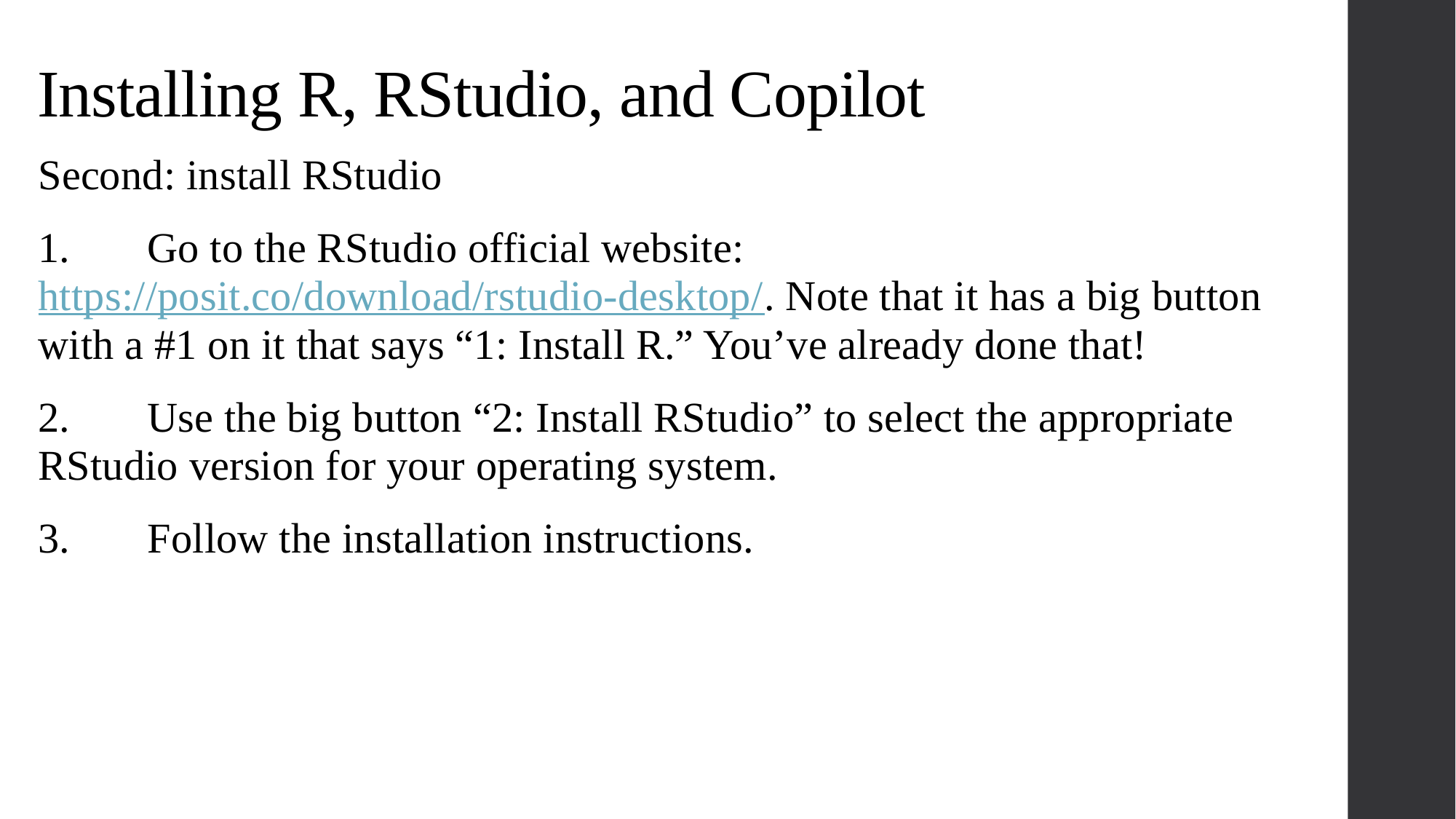

#
Installing R, RStudio, and Copilot
Second: install RStudio
1.	Go to the RStudio official website: https://posit.co/download/rstudio-desktop/. Note that it has a big button with a #1 on it that says “1: Install R.” You’ve already done that!
2.	Use the big button “2: Install RStudio” to select the appropriate RStudio version for your operating system.
3.	Follow the installation instructions.